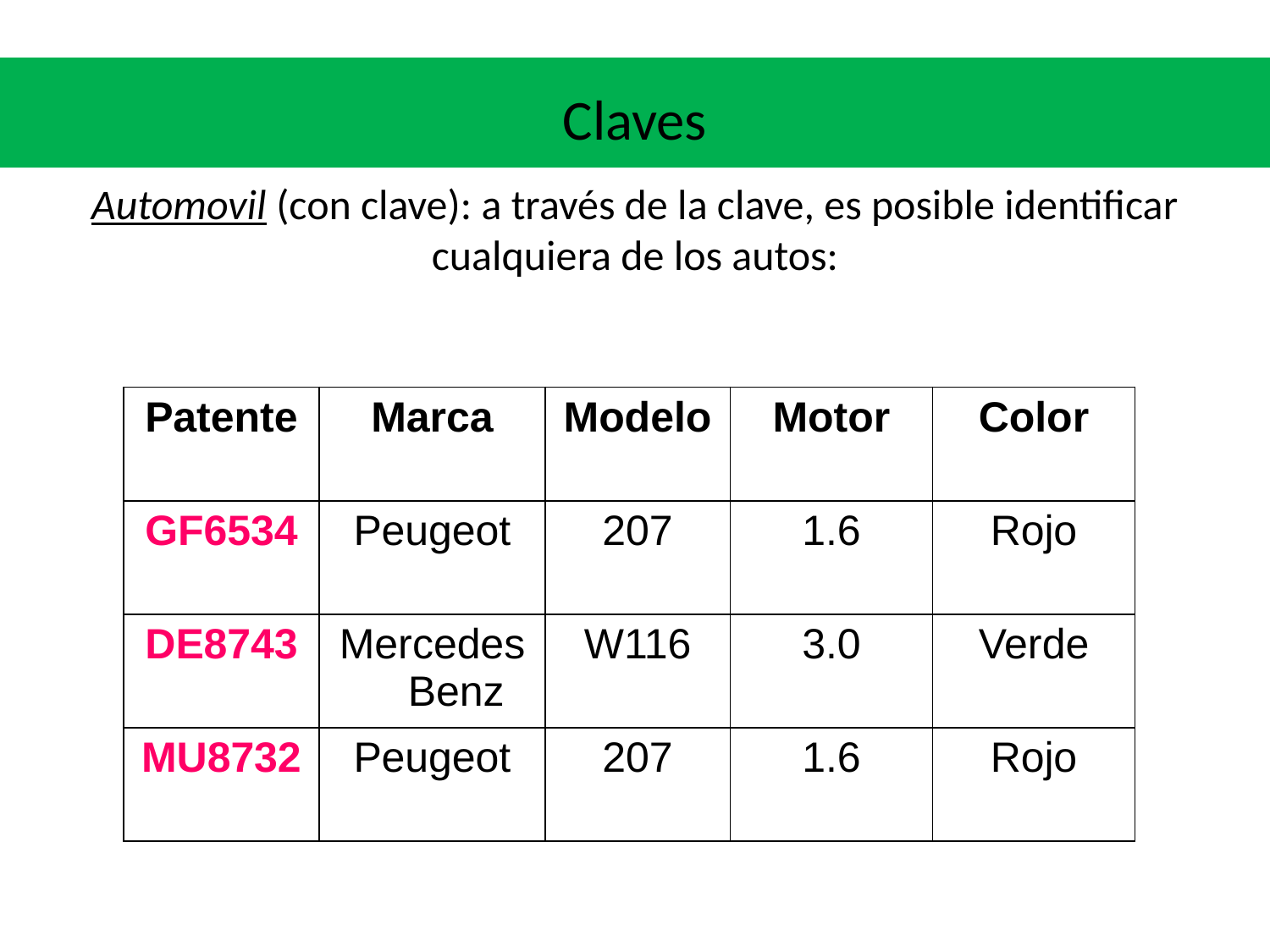

# Claves

Automovil (con clave): a través de la clave, es posible identificar cualquiera de los autos:
| Patente | Marca | Modelo | Motor | Color |
| --- | --- | --- | --- | --- |
| GF6534 | Peugeot | 207 | 1.6 | Rojo |
| DE8743 | Mercedes Benz | W116 | 3.0 | Verde |
| MU8732 | Peugeot | 207 | 1.6 | Rojo |